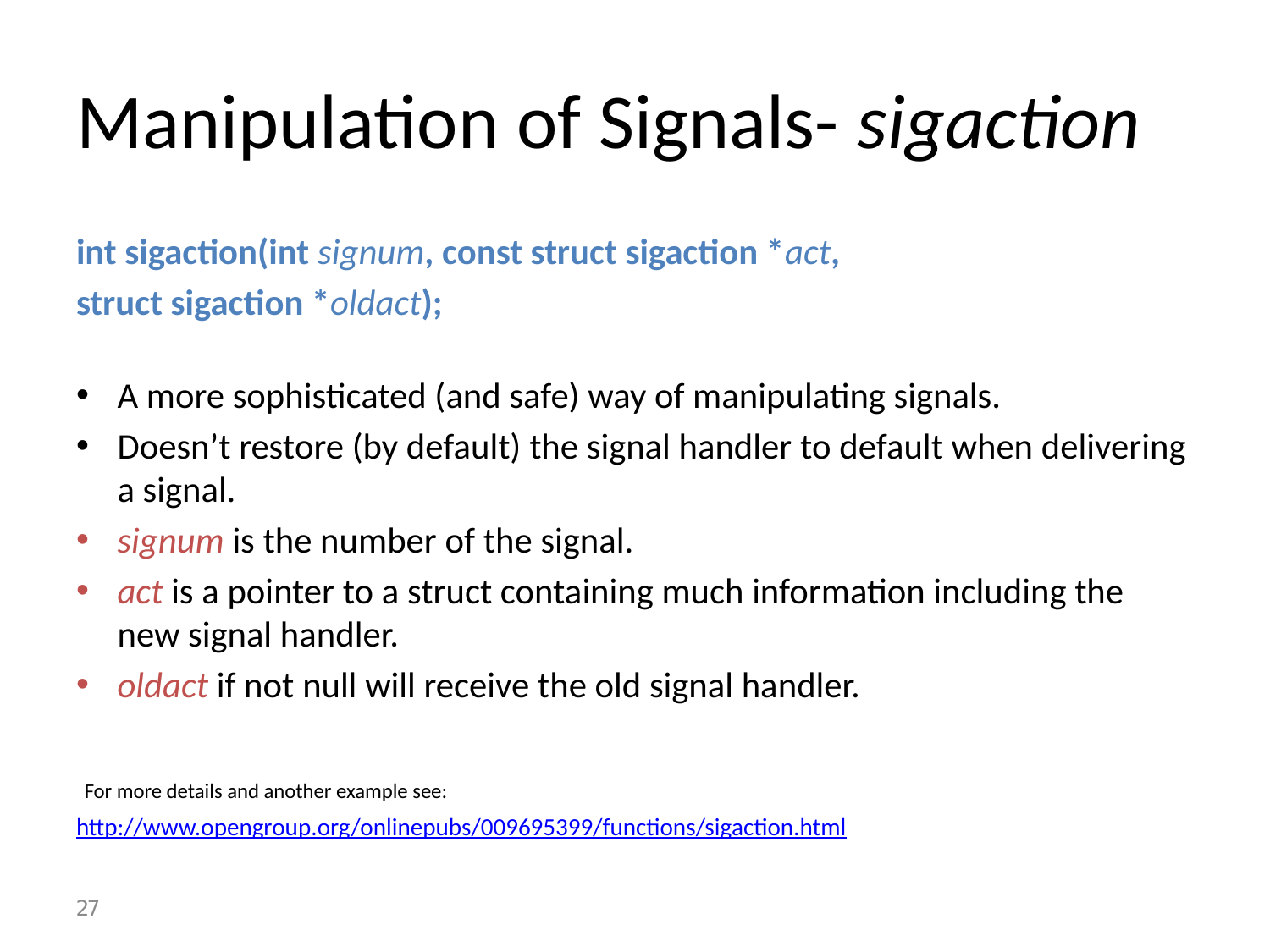

# Manipulation of Signals- sigaction
int sigaction(int signum, const struct sigaction *act,
struct sigaction *oldact);

A more sophisticated (and safe) way of manipulating signals.
Doesn’t restore (by default) the signal handler to default when delivering a signal.
signum is the number of the signal.
act is a pointer to a struct containing much information including the new signal handler.
oldact if not null will receive the old signal handler.

 For more details and another example see:
http://www.opengroup.org/onlinepubs/009695399/functions/sigaction.html
27